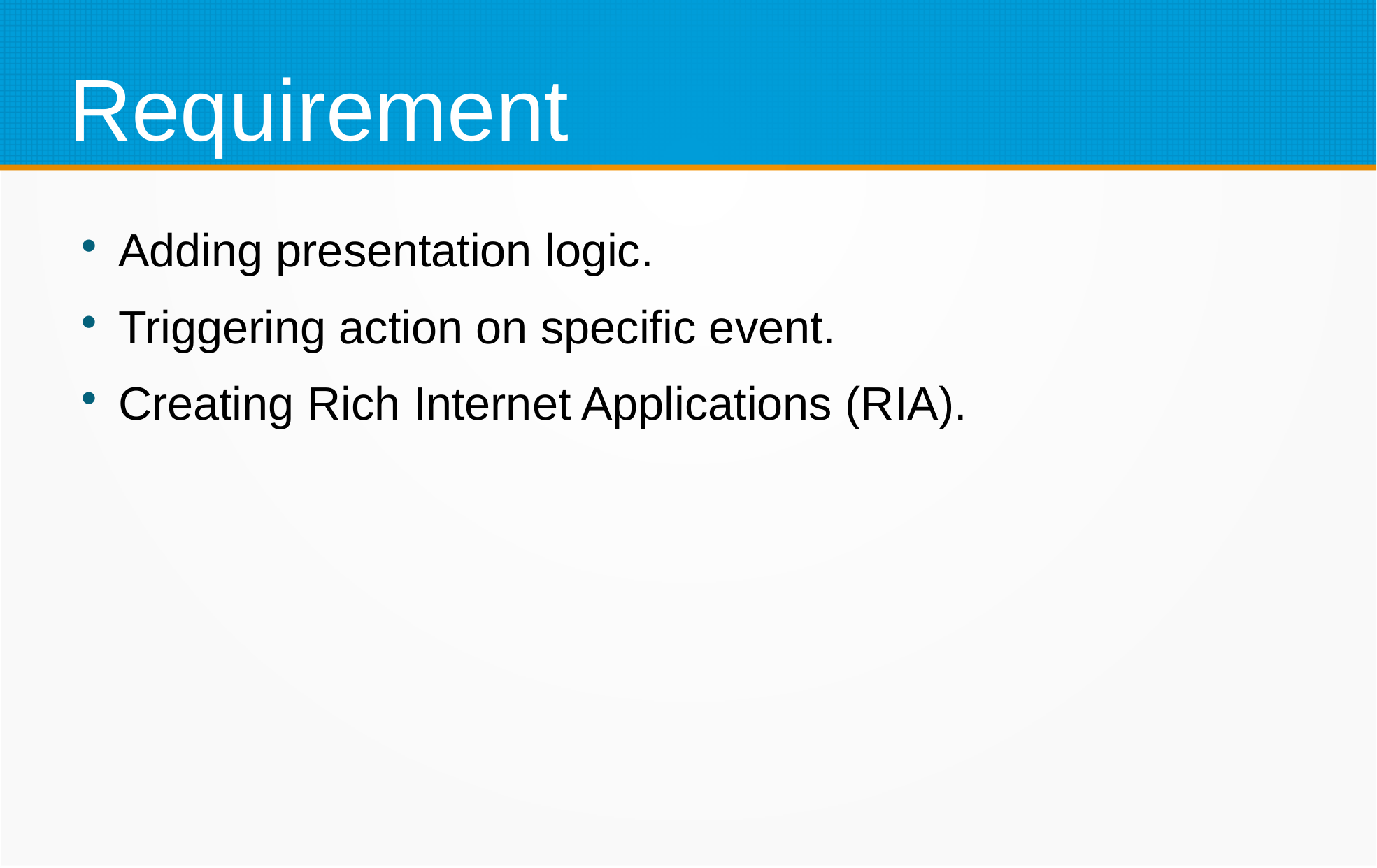

Requirement
Adding presentation logic.
Triggering action on specific event.
Creating Rich Internet Applications (RIA).